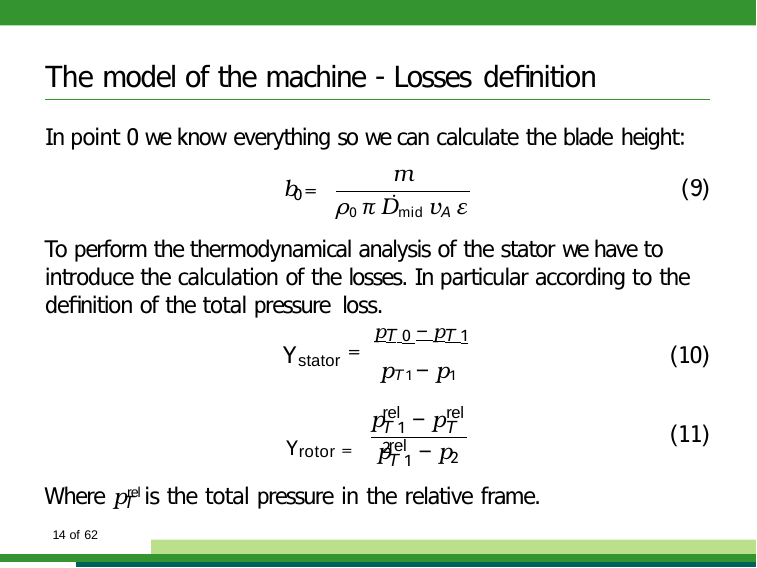

# The model of the machine - Losses definition

In point 0 we know everything so we can calculate the blade height:
m˙
b =
(9)
0
ρ0 π Dmid vA ε

To perform the thermodynamical analysis of the stator we have to  introduce the calculation of the losses. In particular according to the  definition of the total pressure loss.
pT 0 − pT 1
=
pT 1 − p1
Y
(10)
stator
rel	rel
p	− p
T 1	T 2
(11)
Yrotor =
rel
p	− p

2
T 1
Where prel is the total pressure in the relative frame.
T
14 of 62